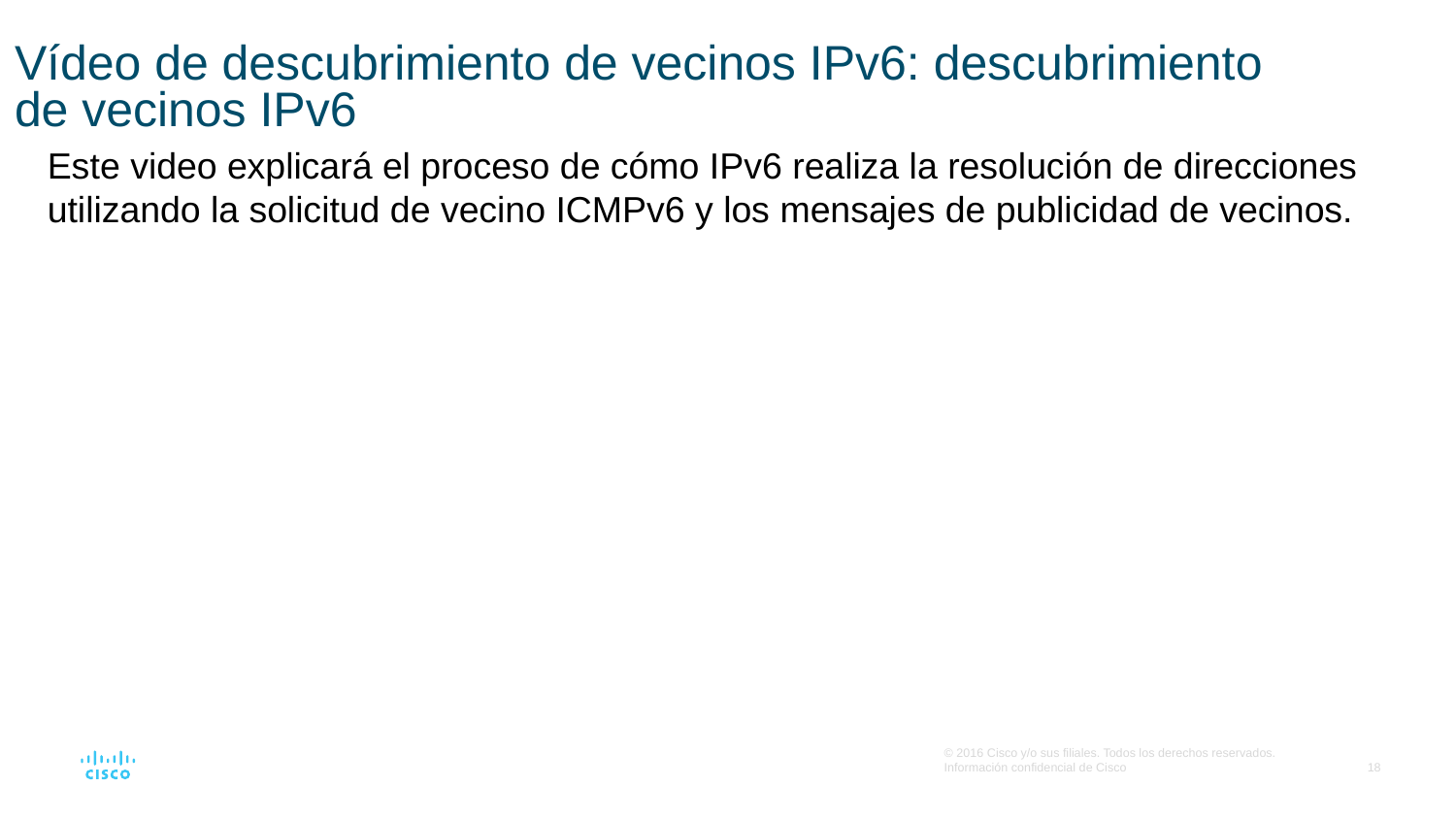

# Vídeo de descubrimiento de vecinos IPv6: descubrimiento de vecinos IPv6
Este video explicará el proceso de cómo IPv6 realiza la resolución de direcciones utilizando la solicitud de vecino ICMPv6 y los mensajes de publicidad de vecinos.